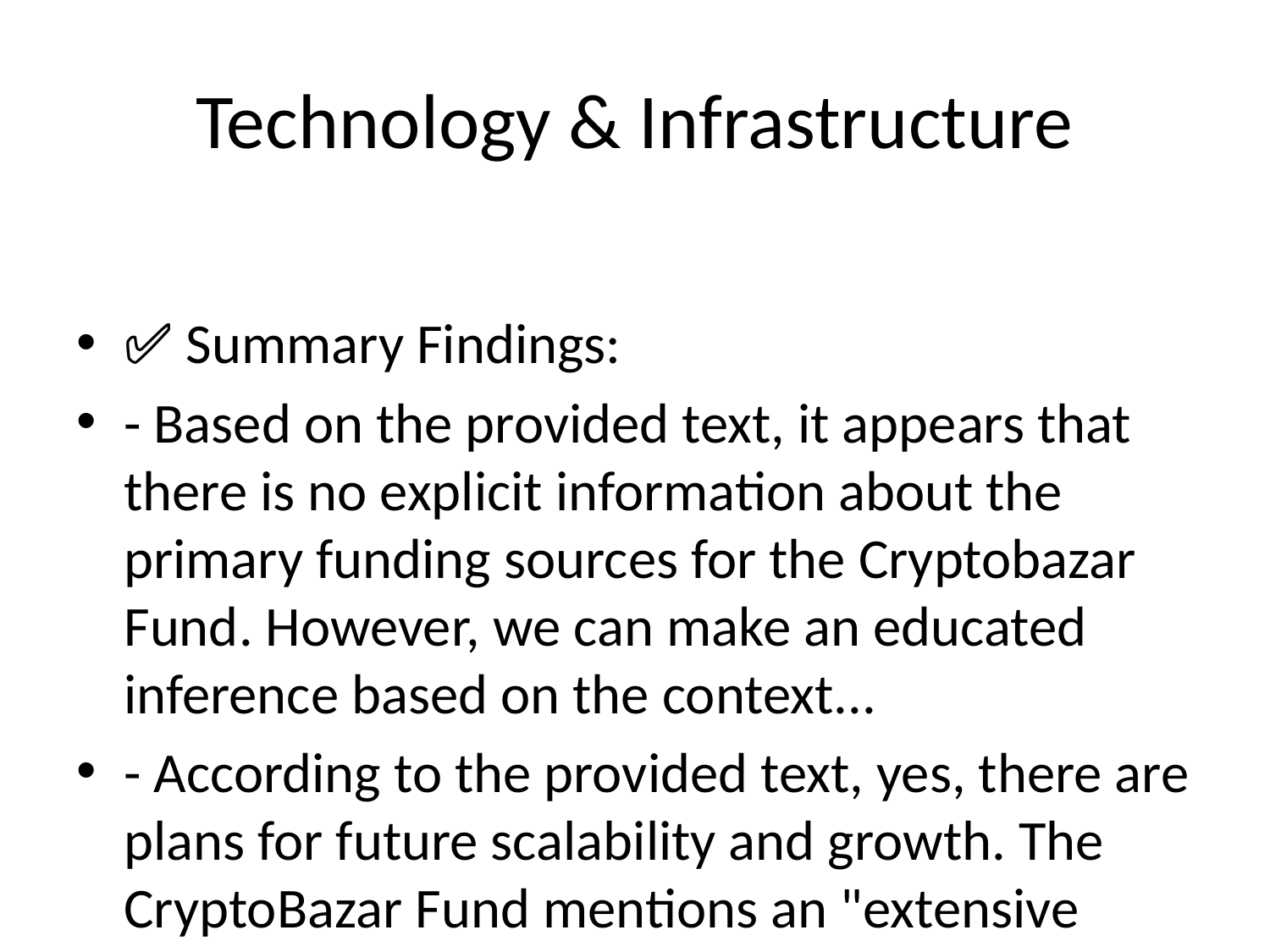

# Technology & Infrastructure

✅ Summary Findings:
- Based on the provided text, it appears that there is no explicit information about the primary funding sources for the Cryptobazar Fund. However, we can make an educated inference based on the context...
- According to the provided text, yes, there are plans for future scalability and growth. The CryptoBazar Fund mentions an "extensive international partner network" for searching business projects and a...
❌ Missing or Ambiguous Points:
- May require clarification on: - Does the project rely on energy-intensive mining methods?...
- May require clarification on: Is the project decentralized or centralized?...
📊 Risk Level: Medium (default)